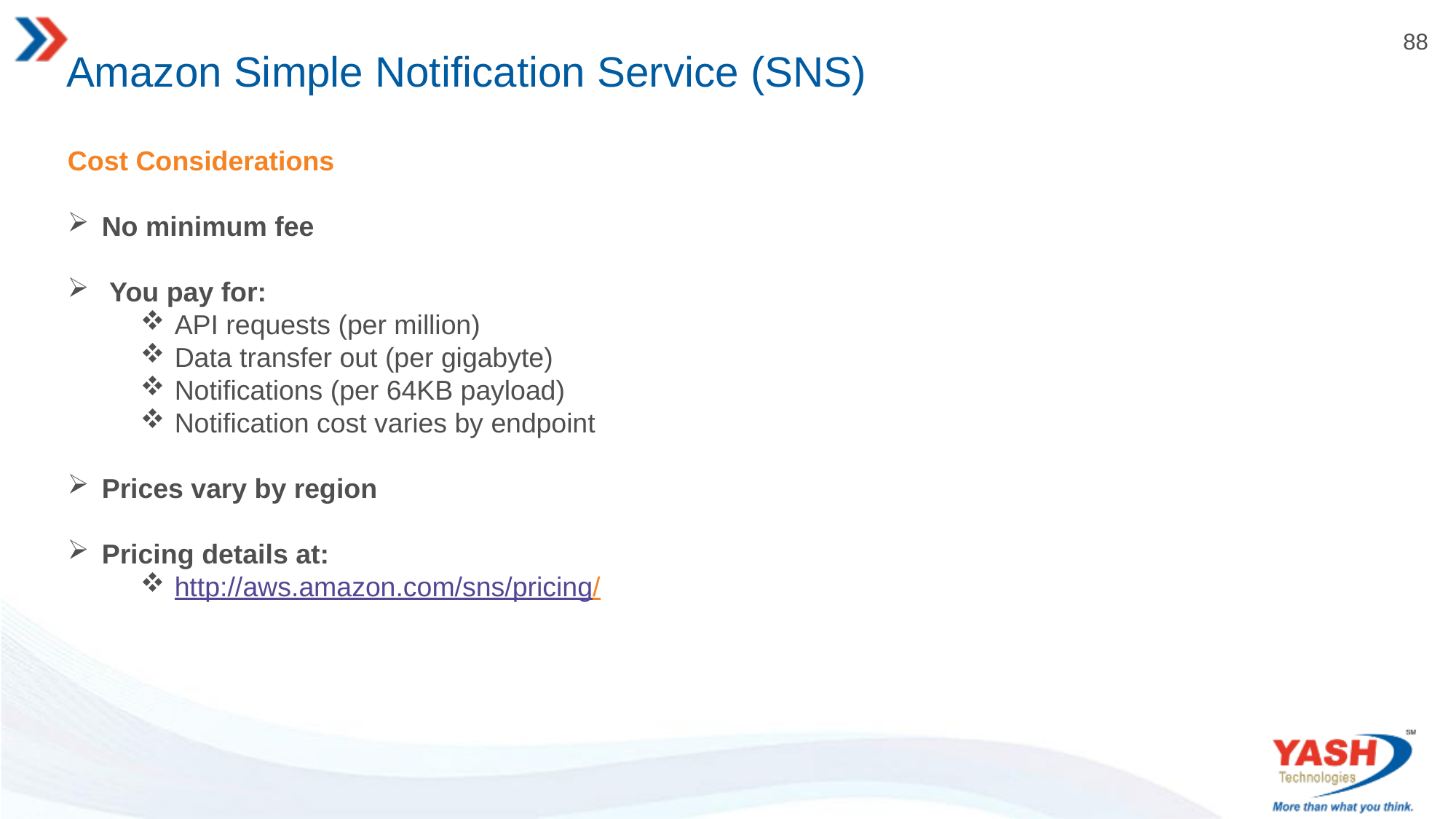

# Amazon Simple Notification Service (SNS)
Cost Considerations

No minimum fee

 You pay for:
API requests (per million)
Data transfer out (per gigabyte)
Notifications (per 64KB payload)
Notification cost varies by endpoint

Prices vary by region
Pricing details at:
http://aws.amazon.com/sns/pricing/